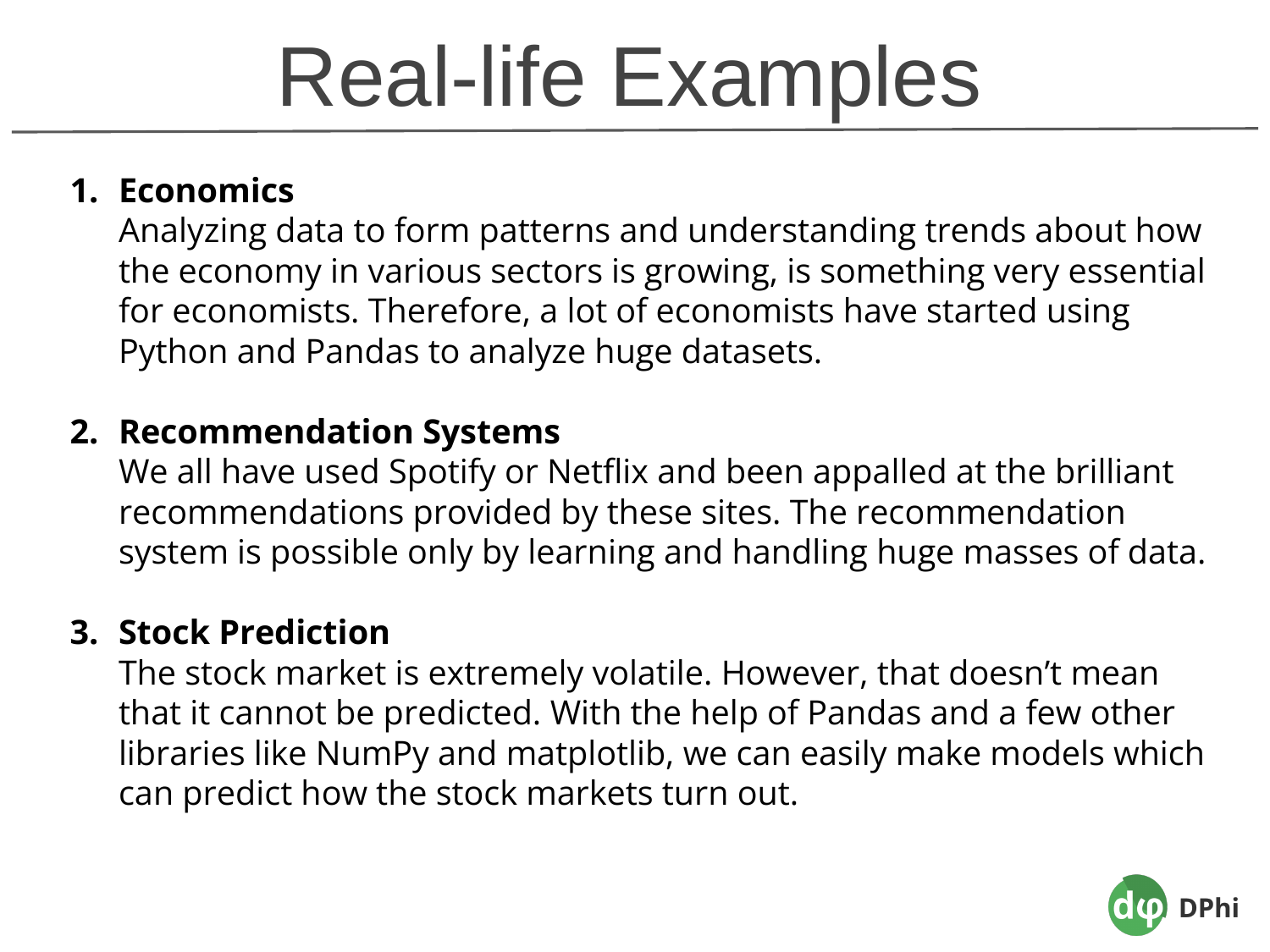

Real-life Examples
Economics
Analyzing data to form patterns and understanding trends about how the economy in various sectors is growing, is something very essential for economists. Therefore, a lot of economists have started using Python and Pandas to analyze huge datasets.

Recommendation Systems
We all have used Spotify or Netflix and been appalled at the brilliant recommendations provided by these sites. The recommendation system is possible only by learning and handling huge masses of data.

Stock Prediction
The stock market is extremely volatile. However, that doesn’t mean that it cannot be predicted. With the help of Pandas and a few other libraries like NumPy and matplotlib, we can easily make models which can predict how the stock markets turn out.